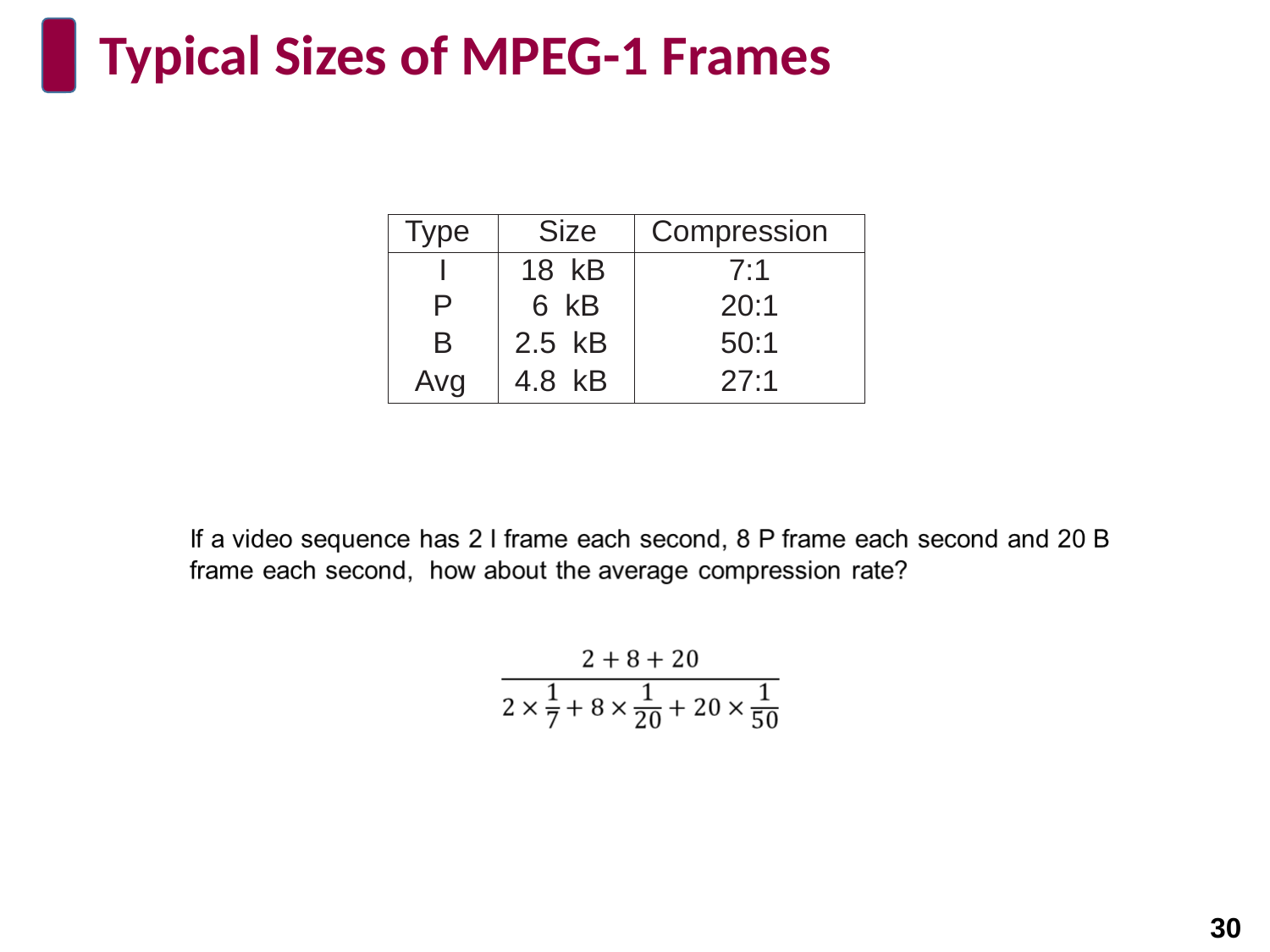

# Typical Sizes of MPEG-1 Frames
| Type | Size | Compression |
| --- | --- | --- |
| I | 18 kB | 7:1 |
| P | 6 kB | 20:1 |
| B | 2.5 kB | 50:1 |
| Avg | 4.8 kB | 27:1 |

30